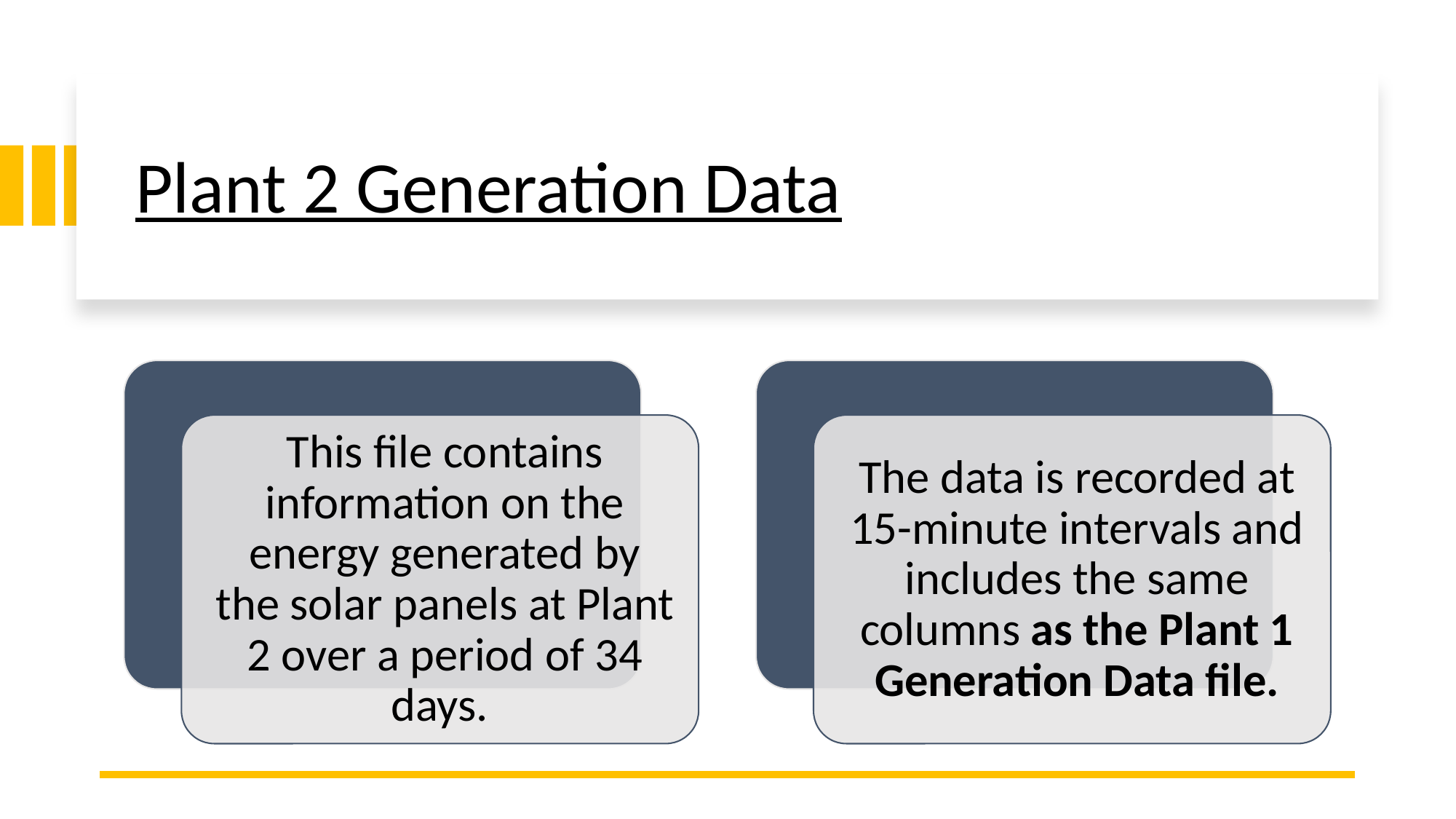

# Plant 2 Generation Data

This file contains information on the energy generated by the solar panels at Plant 2 over a period of 34 days.
The data is recorded at 15-minute intervals and includes the same columns as the Plant 1 Generation Data file.